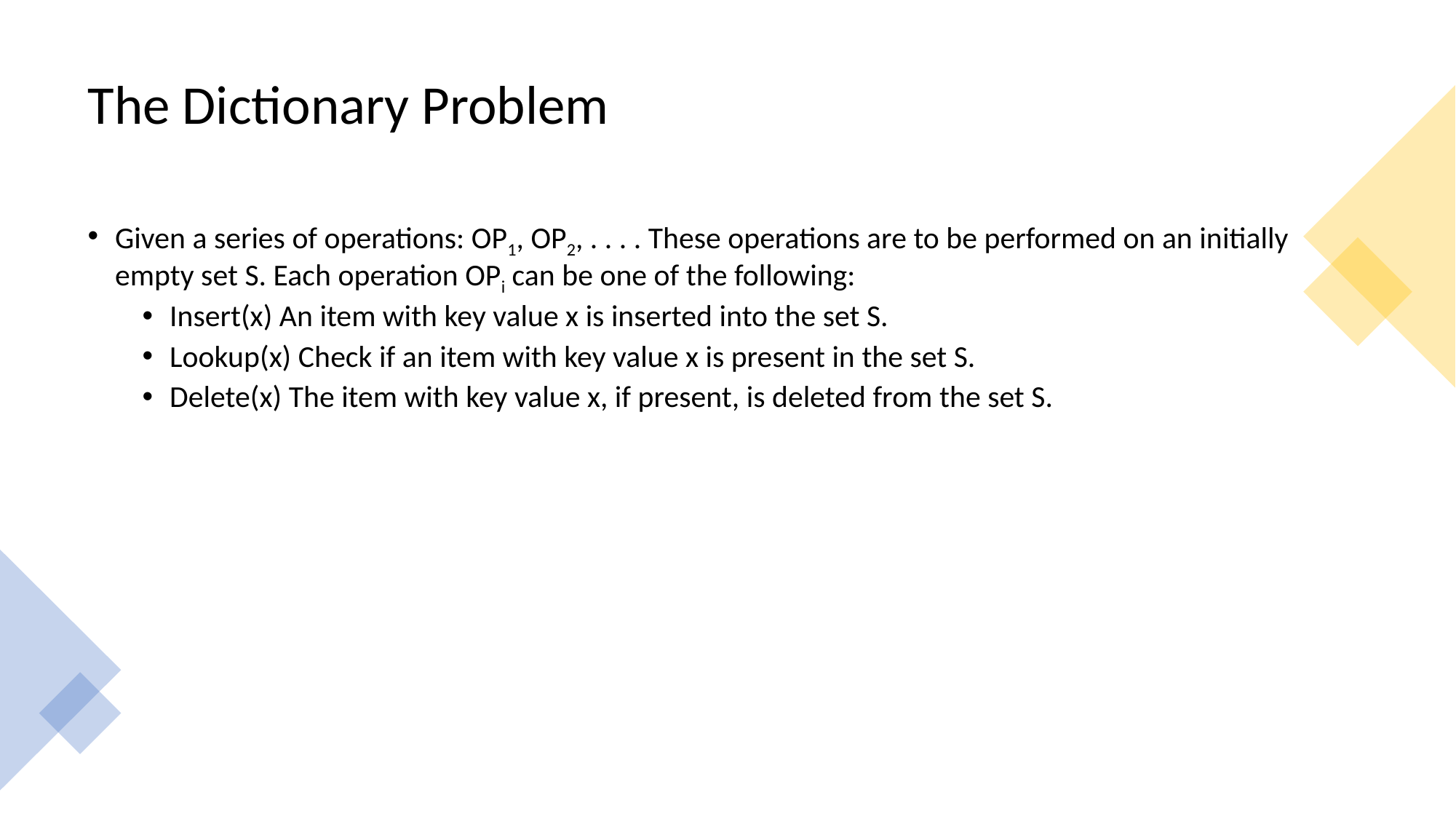

# The Dictionary Problem

Given a series of operations: OP1, OP2, . . . . These operations are to be performed on an initially empty set S. Each operation OPi can be one of the following:
Insert(x) An item with key value x is inserted into the set S.
Lookup(x) Check if an item with key value x is present in the set S.
Delete(x) The item with key value x, if present, is deleted from the set S.